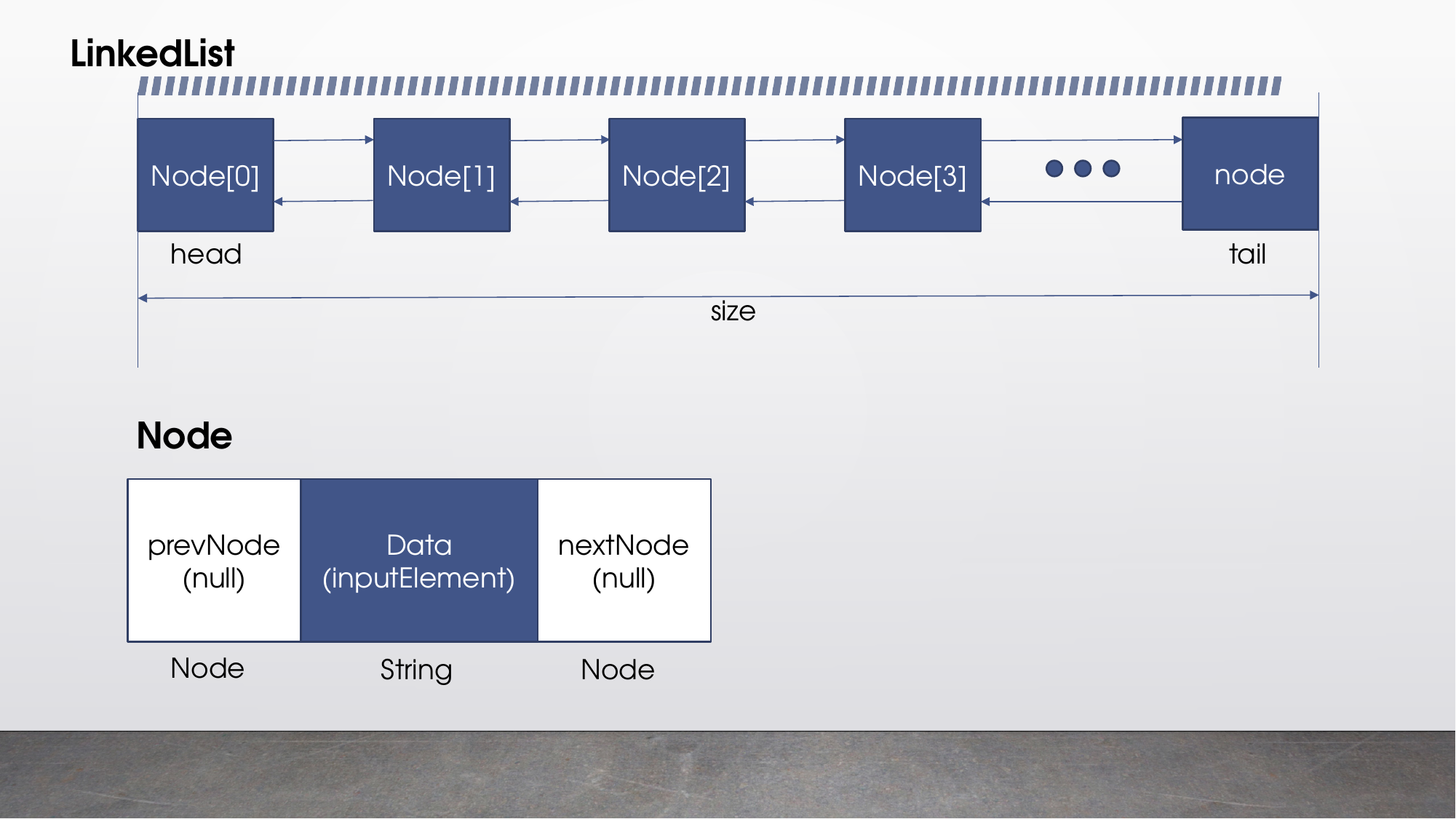

LinkedList
node
Node[0]
Node[1]
Node[2]
Node[3]

head
tail

size
Node
prevNode
(null)
Data
(inputElement)
nextNode
(null)
Node
String
Node